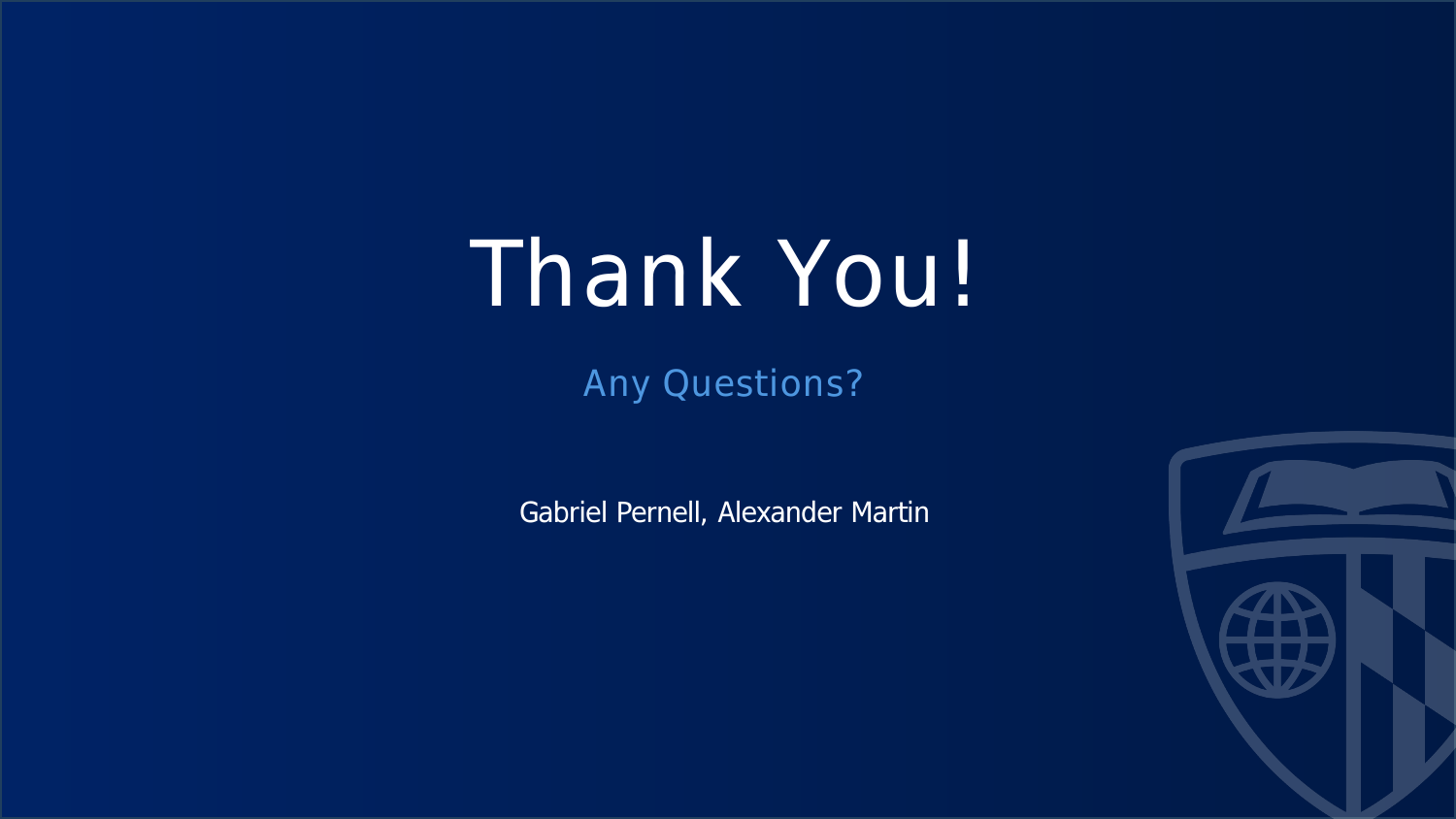

# Thank You!
Any Questions?
Gabriel Pernell, Alexander Martin